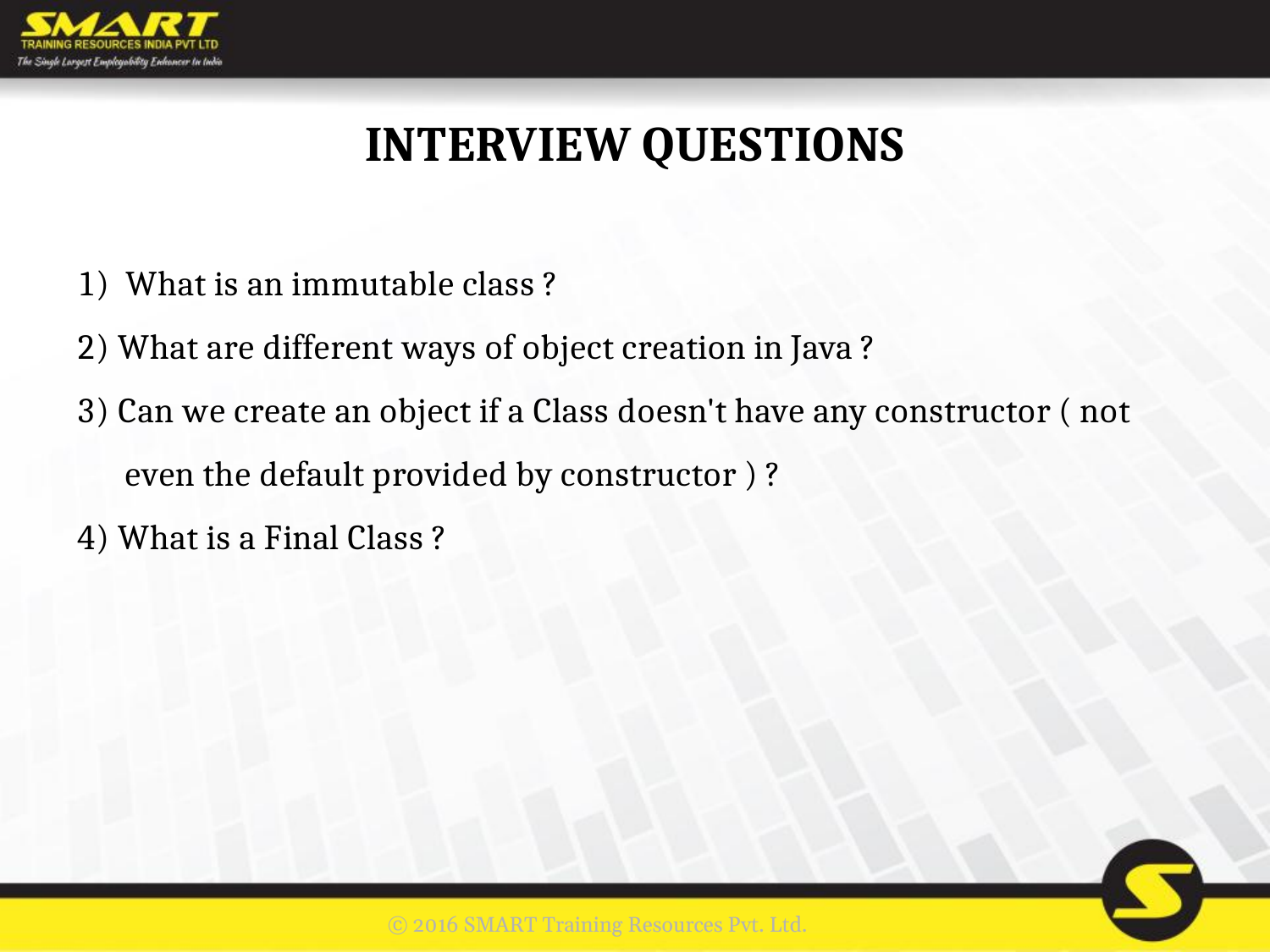

# INTERVIEW QUESTIONS
1)  What is an immutable class ?
2) What are different ways of object creation in Java ?
3) Can we create an object if a Class doesn't have any constructor ( not even the default provided by constructor ) ?
4) What is a Final Class ?
© 2016 SMART Training Resources Pvt. Ltd.